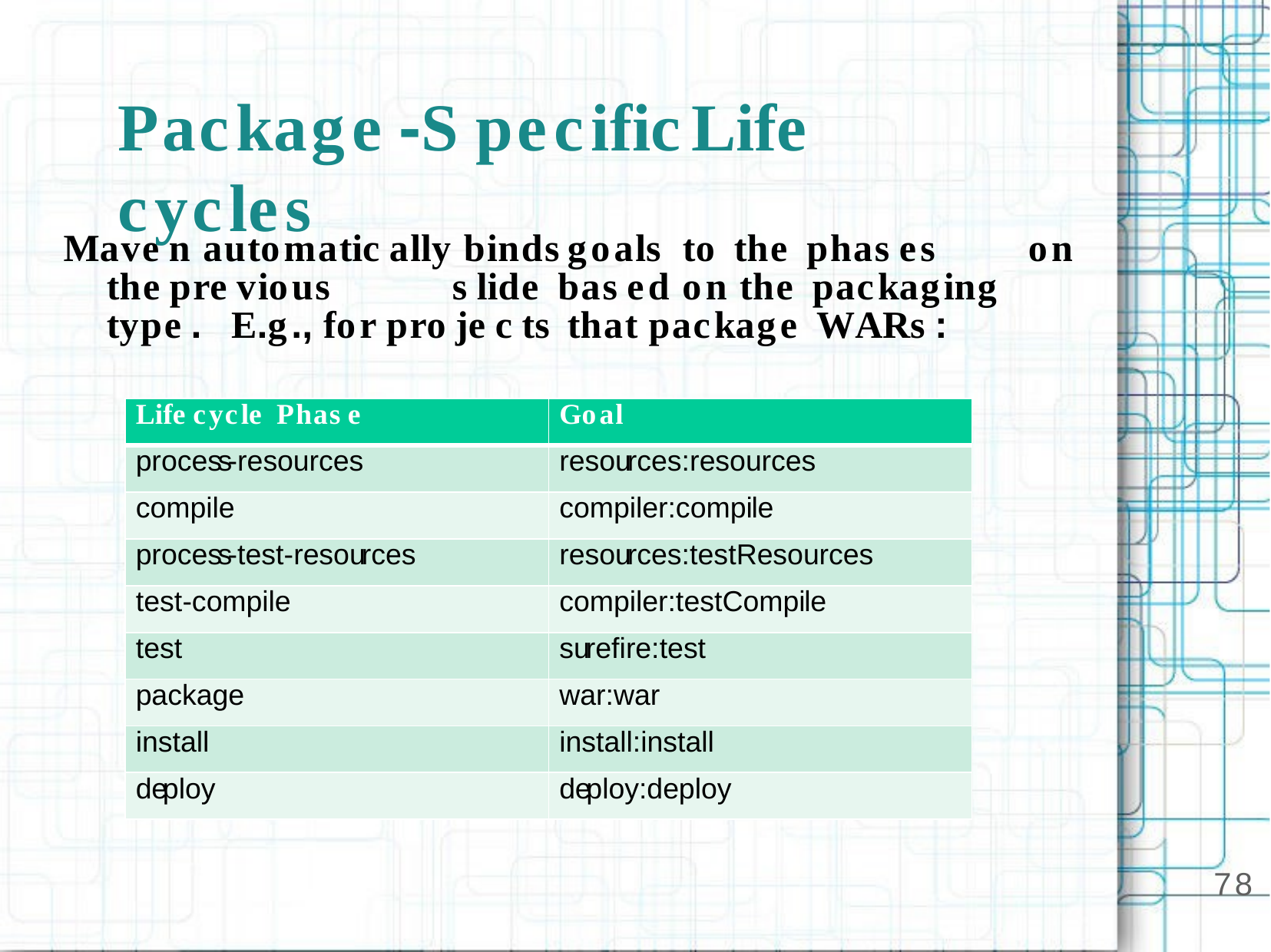

Package -S pecific	Life cycles
Mave n automatic ally binds	goals	to  the  phas es	on the pre vious		s lide  bas ed on the  packaging  type .	 E.g., for pro je c ts	that package  WARs :
| Life cycle Phas e | Goal |
| --- | --- |
| process-resources | resources:resources |
| compile | compiler:compile |
| process-test-resources | resources:testResources |
| test-compile | compiler:testCompile |
| test | surefire:test |
| package | war:war |
| install | install:install |
| deploy | deploy:deploy |
78